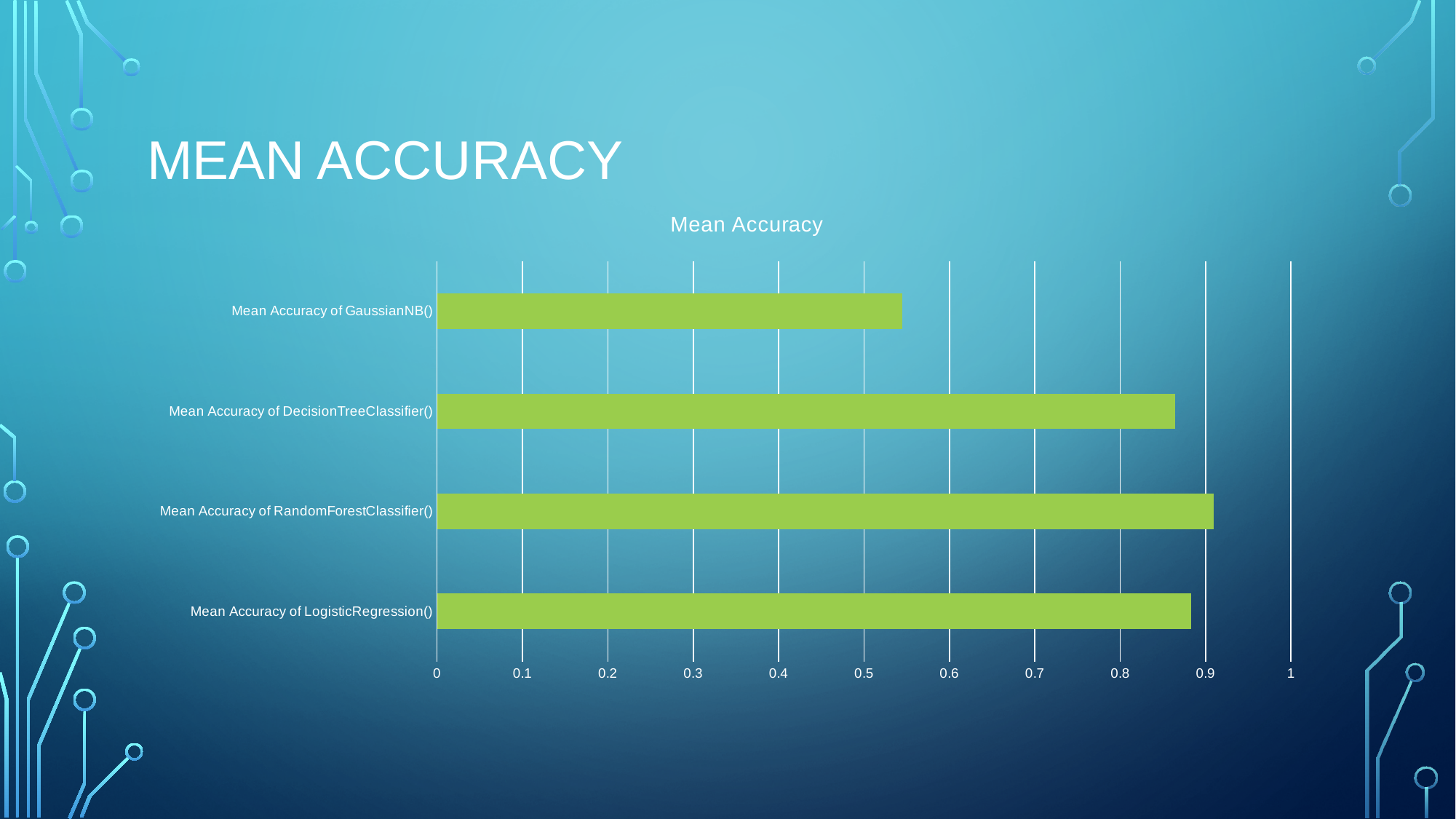

# MEAN ACCURACY

### Chart: Mean Accuracy

| Category |  |
|---|---|
| Mean Accuracy of LogisticRegression() | 0.883171933925099 |
| Mean Accuracy of RandomForestClassifier() | 0.909304397590629 |
| Mean Accuracy of DecisionTreeClassifier() | 0.864055050834532 |
| Mean Accuracy of GaussianNB() | 0.544424715011509 |